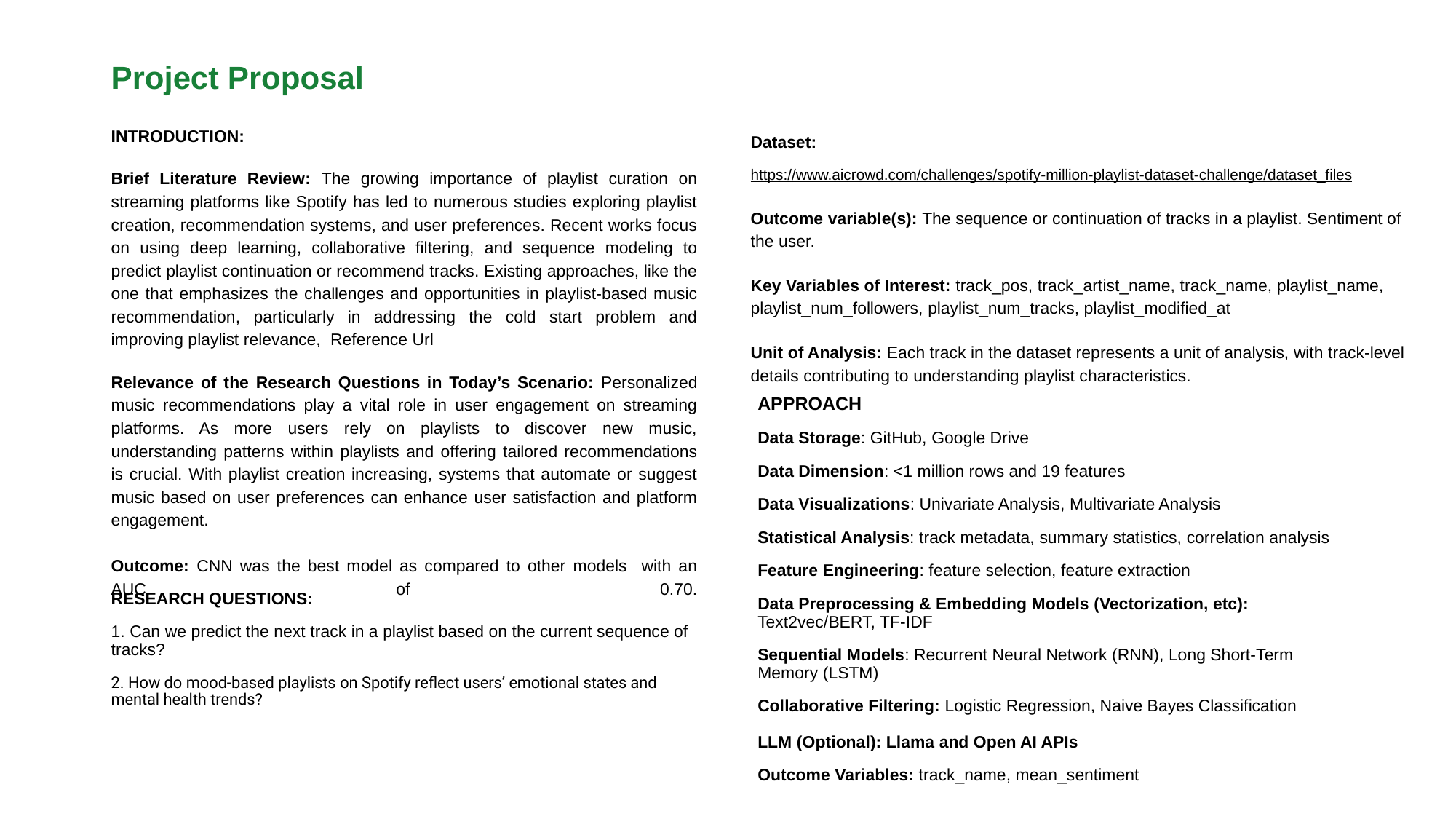

# Project Proposal
INTRODUCTION:
Brief Literature Review: The growing importance of playlist curation on streaming platforms like Spotify has led to numerous studies exploring playlist creation, recommendation systems, and user preferences. Recent works focus on using deep learning, collaborative filtering, and sequence modeling to predict playlist continuation or recommend tracks. Existing approaches, like the one that emphasizes the challenges and opportunities in playlist-based music recommendation, particularly in addressing the cold start problem and improving playlist relevance,  Reference Url
Relevance of the Research Questions in Today’s Scenario: Personalized music recommendations play a vital role in user engagement on streaming platforms. As more users rely on playlists to discover new music, understanding patterns within playlists and offering tailored recommendations is crucial. With playlist creation increasing, systems that automate or suggest music based on user preferences can enhance user satisfaction and platform engagement.
Outcome: CNN was the best model as compared to other models  with an AUC of 0.70.

Dataset:
https://www.aicrowd.com/challenges/spotify-million-playlist-dataset-challenge/dataset_files
Outcome variable(s): The sequence or continuation of tracks in a playlist. Sentiment of the user.
Key Variables of Interest: track_pos, track_artist_name, track_name, playlist_name, playlist_num_followers, playlist_num_tracks, playlist_modified_at
Unit of Analysis: Each track in the dataset represents a unit of analysis, with track-level details contributing to understanding playlist characteristics.

APPROACH
Data Storage: GitHub, Google Drive
Data Dimension: <1 million rows and 19 features
Data Visualizations: Univariate Analysis, Multivariate Analysis
Statistical Analysis: track metadata, summary statistics, correlation analysis
Feature Engineering: feature selection, feature extraction
Data Preprocessing & Embedding Models (Vectorization, etc): Text2vec/BERT, TF-IDF
Sequential Models: Recurrent Neural Network (RNN), Long Short-Term Memory (LSTM)
Collaborative Filtering: Logistic Regression, Naive Bayes Classification
LLM (Optional): Llama and Open AI APIs
Outcome Variables: track_name, mean_sentiment
RESEARCH QUESTIONS:
1. Can we predict the next track in a playlist based on the current sequence of tracks?
2. How do mood-based playlists on Spotify reflect users’ emotional states and mental health trends?